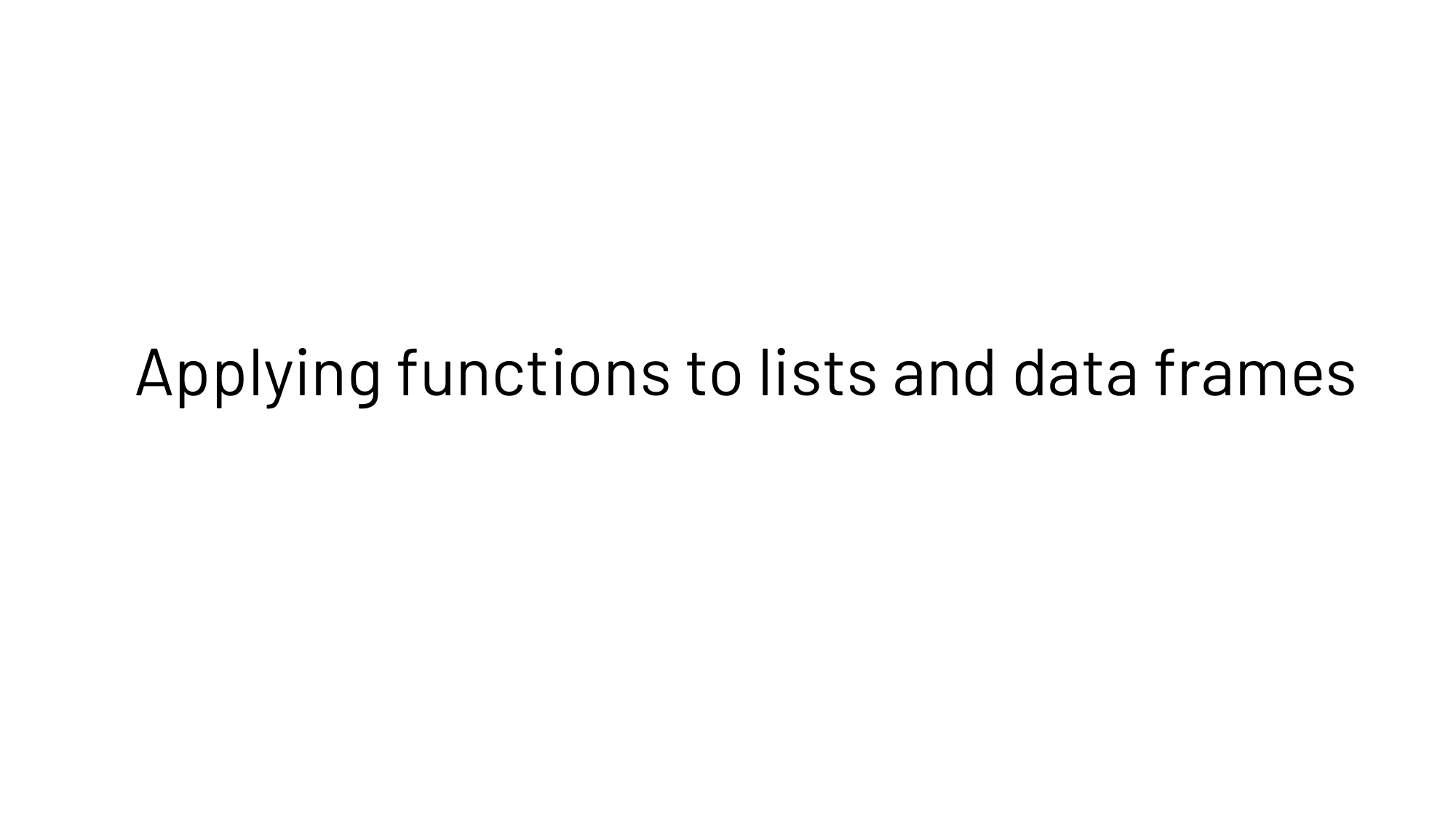

# Applying functions to lists and data frames